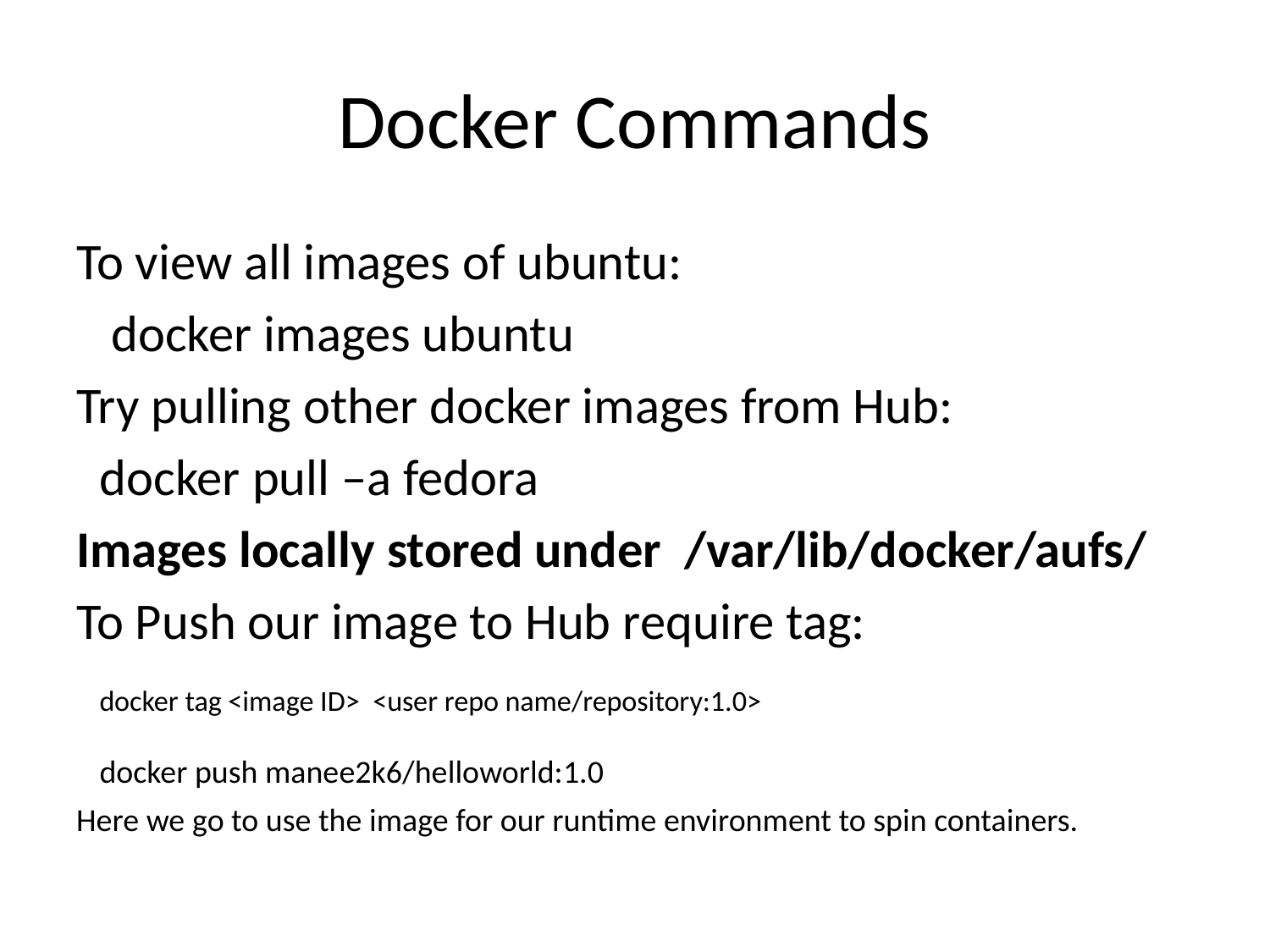

# Docker Commands
To view all images of ubuntu:
   docker images ubuntu
Try pulling other docker images from Hub:
  docker pull –a fedora
Images locally stored under  /var/lib/docker/aufs/
To Push our image to Hub require tag:
  docker tag <image ID>  <user repo name/repository:1.0>
  docker push manee2k6/helloworld:1.0
Here we go to use the image for our runtime environment to spin containers.